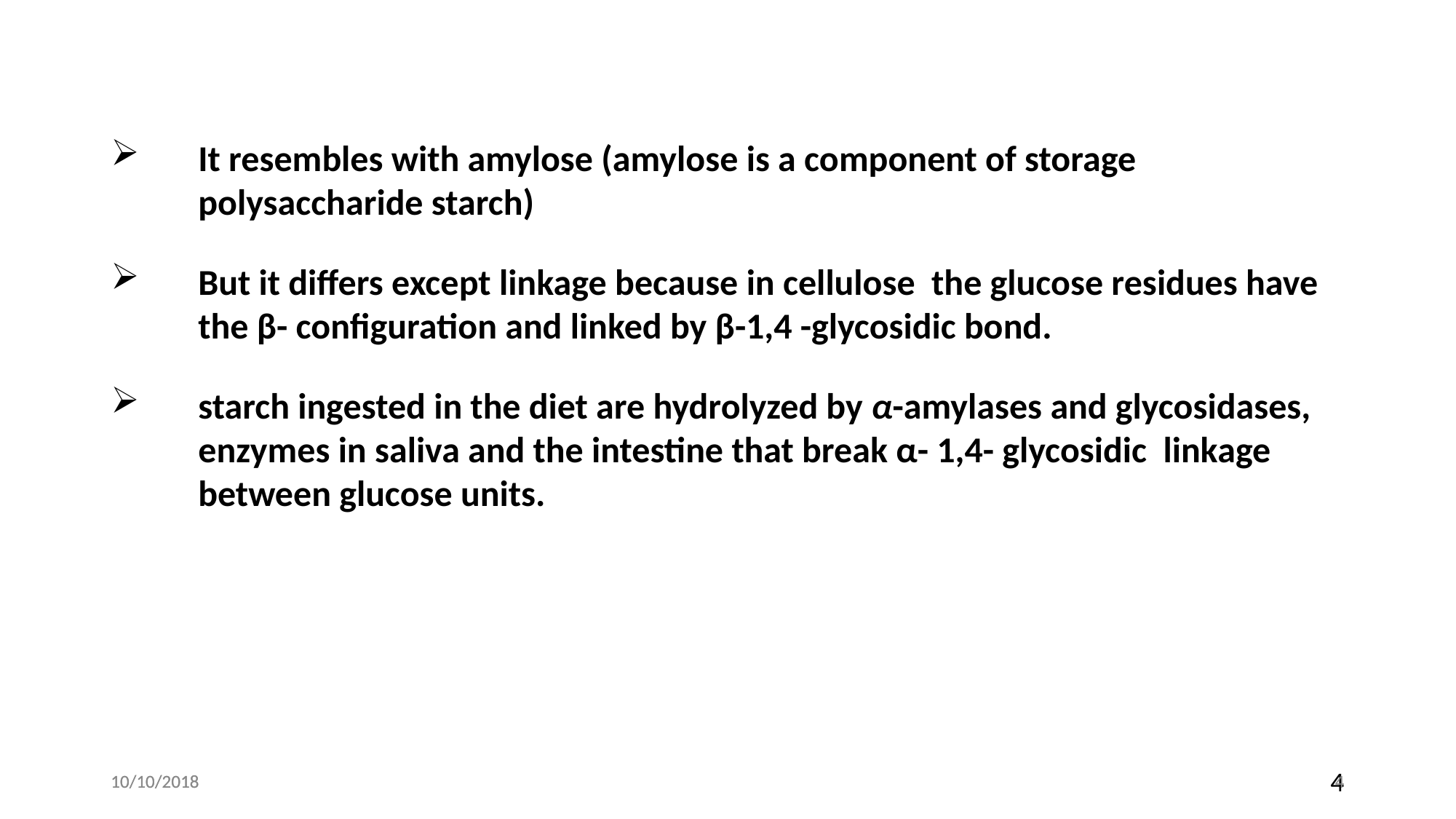

It resembles with amylose (amylose is a component of storage polysaccharide starch)
But it differs except linkage because in cellulose  the glucose residues have the β- configuration and linked by β-1,4 -glycosidic bond.
starch ingested in the diet are hydrolyzed by α-amylases and glycosidases, enzymes in saliva and the intestine that break α- 1,4- glycosidic  linkage between glucose units.

10/10/2018
10/10/2018
4
4